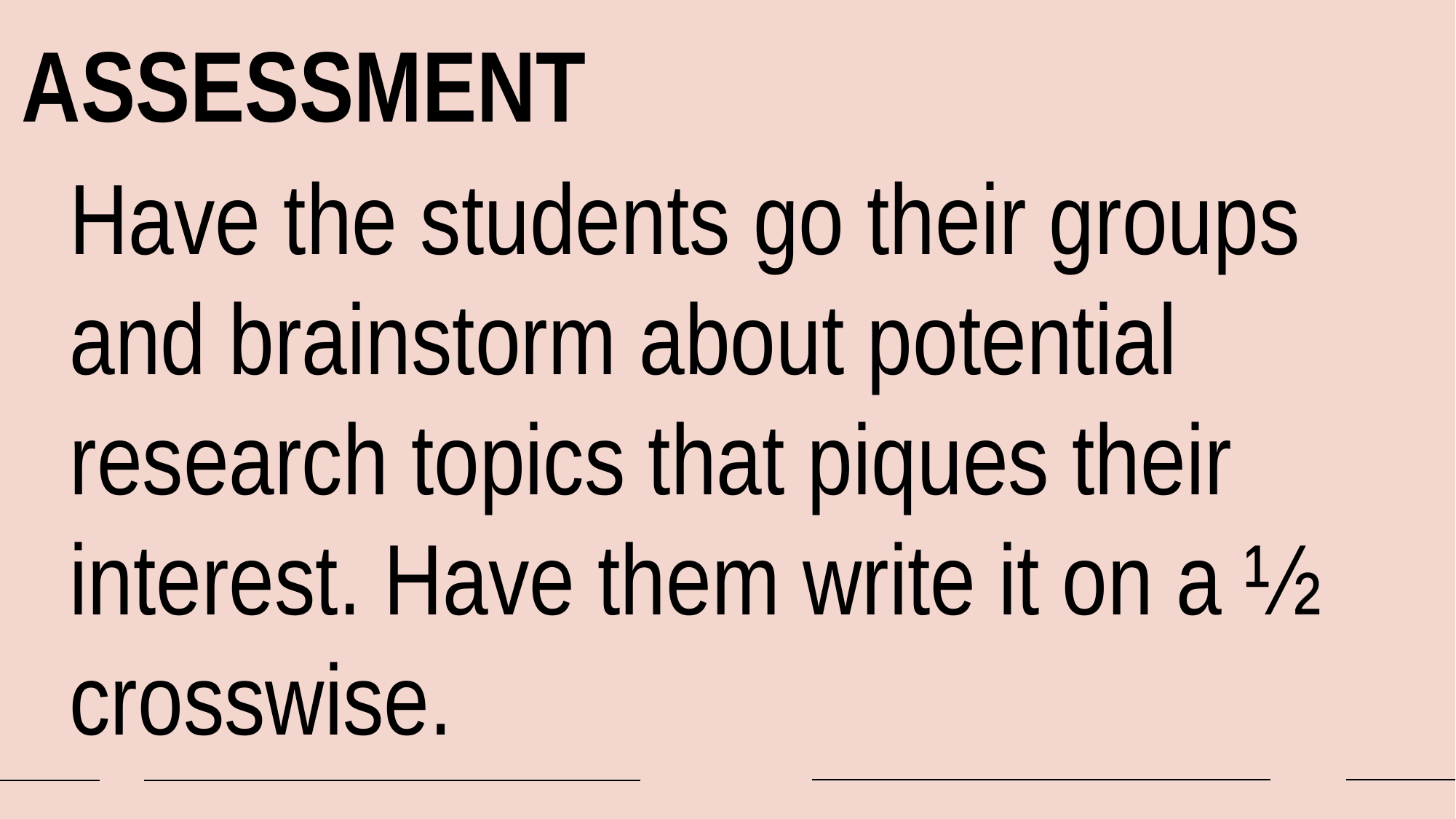

ASSESSMENT
Have the students go their groups and brainstorm about potential research topics that piques their interest. Have them write it on a ½ crosswise.